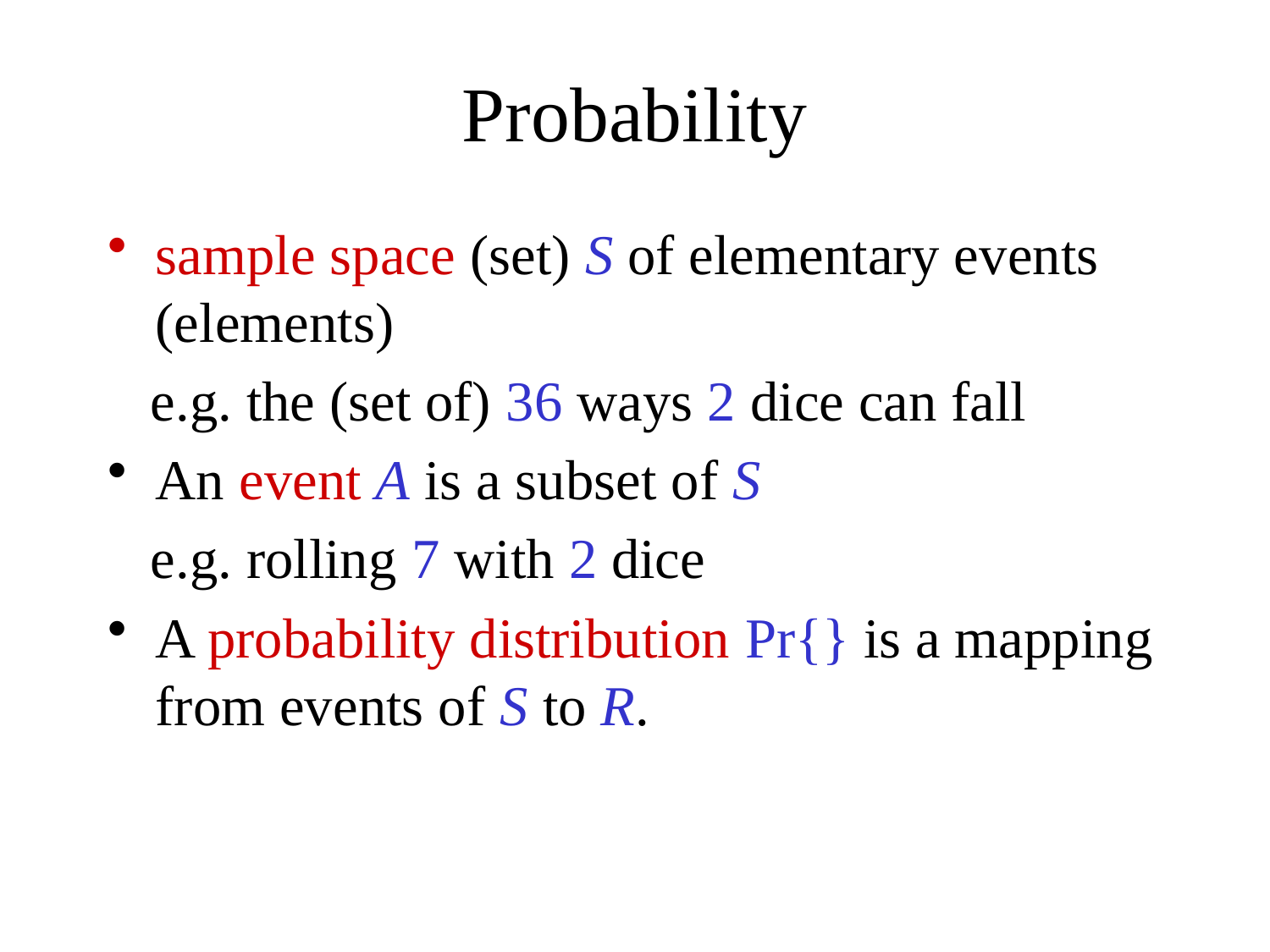

# Probability
sample space (set) S of elementary events (elements)
   e.g. the (set of) 36 ways 2 dice can fall
An event A is a subset of S
   e.g. rolling 7 with 2 dice
A probability distribution Pr{} is a mapping from events of S to R.
28